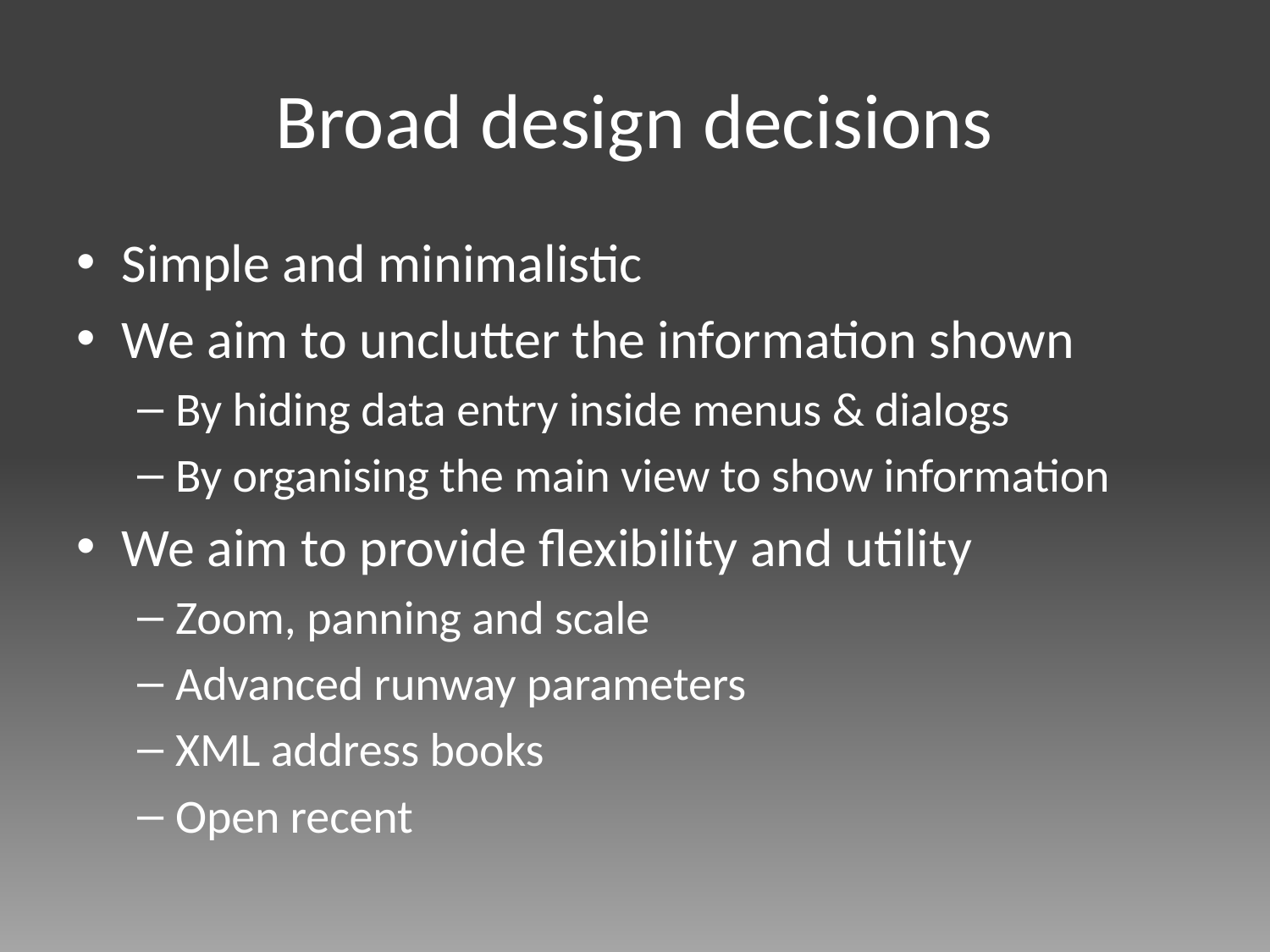

# Broad design decisions
Simple and minimalistic
We aim to unclutter the information shown
By hiding data entry inside menus & dialogs
By organising the main view to show information
We aim to provide flexibility and utility
Zoom, panning and scale
Advanced runway parameters
XML address books
Open recent